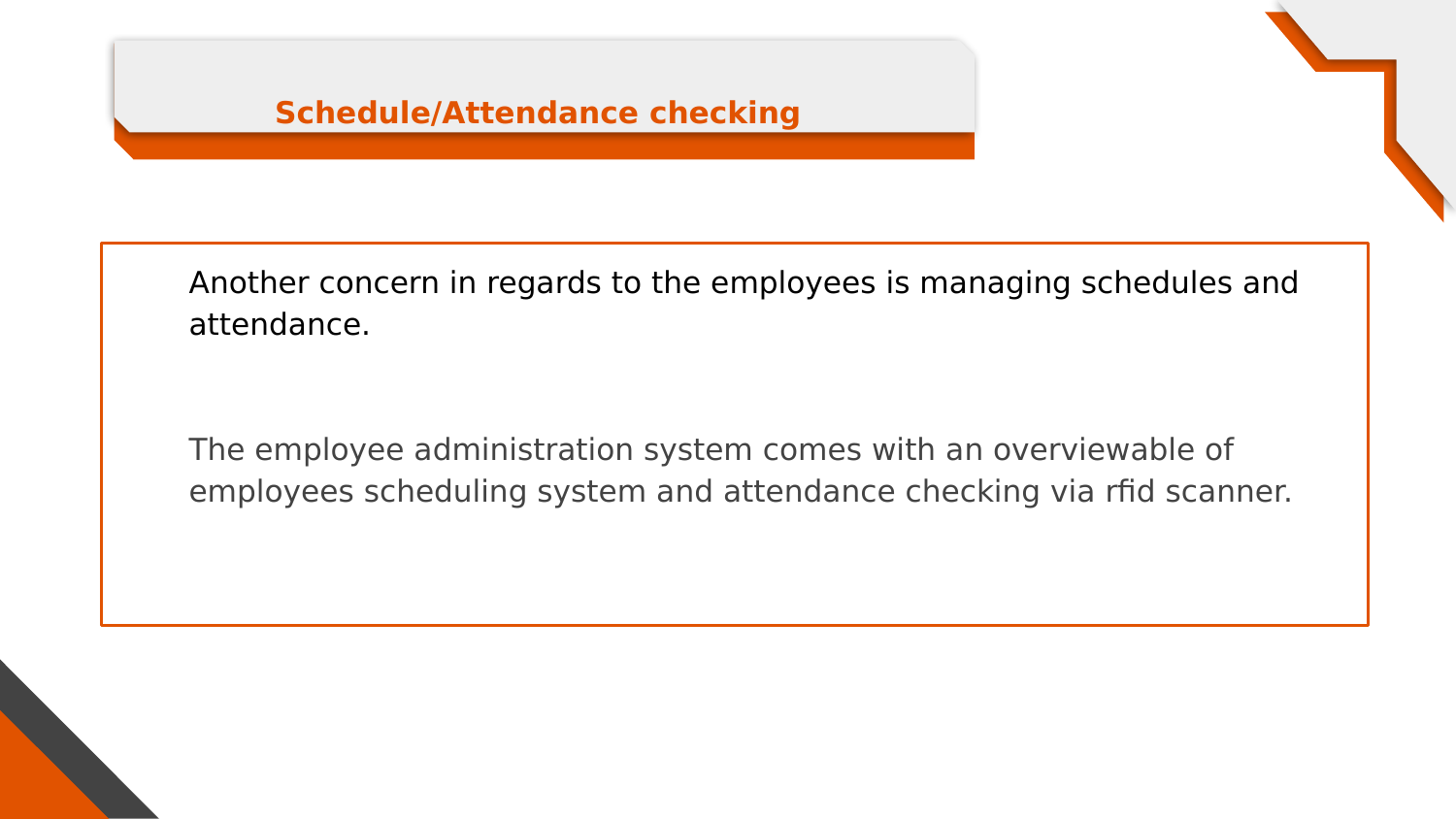

# Schedule/Attendance checking
Another concern in regards to the employees is managing schedules and attendance.

The employee administration system comes with an overviewable of employees scheduling system and attendance checking via rfid scanner.